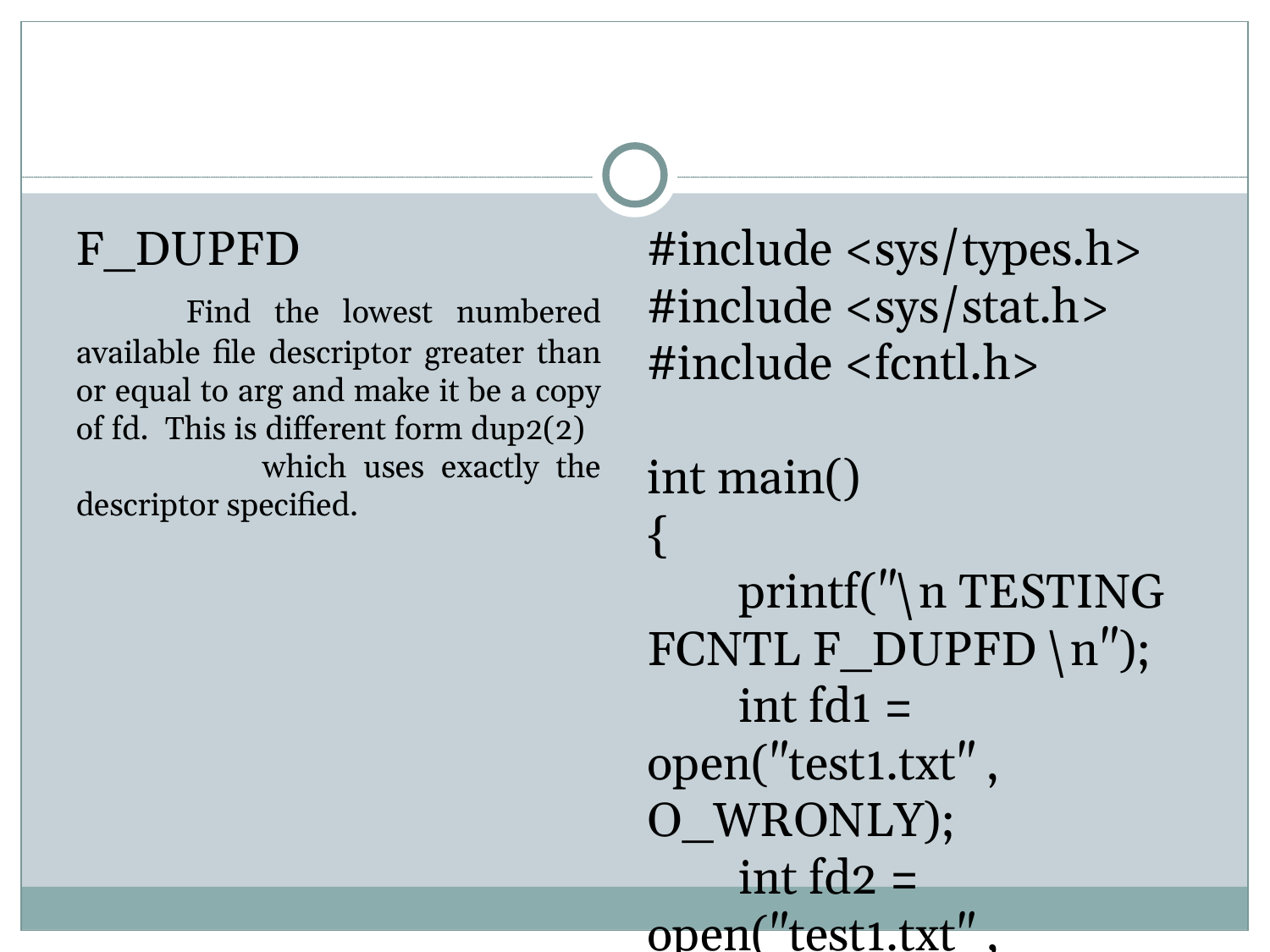

F_DUPFD
    Find the lowest numbered available file descriptor greater than or equal to arg and make it be a copy of fd.  This is different form dup2(2)              which uses exactly the descriptor specified.
#include <sys/types.h>
#include <sys/stat.h>
#include <fcntl.h>

int main()
{
        printf("\n TESTING FCNTL F_DUPFD \n");
        int fd1 = open("test1.txt" ,  O_WRONLY);
        int fd2 = open("test1.txt" ,  O_WRONLY);
        int x;

       printf("fd1 = %d fd2 = %d \n" , fd1 , fd2);

#ifdef DUP2
        x = dup2(fd1 , fd2);
#else
        x = fcntl(fd1, F_DUPFD , fd2);
#endif
        printf("x = %d " , x);

        return 0;
}